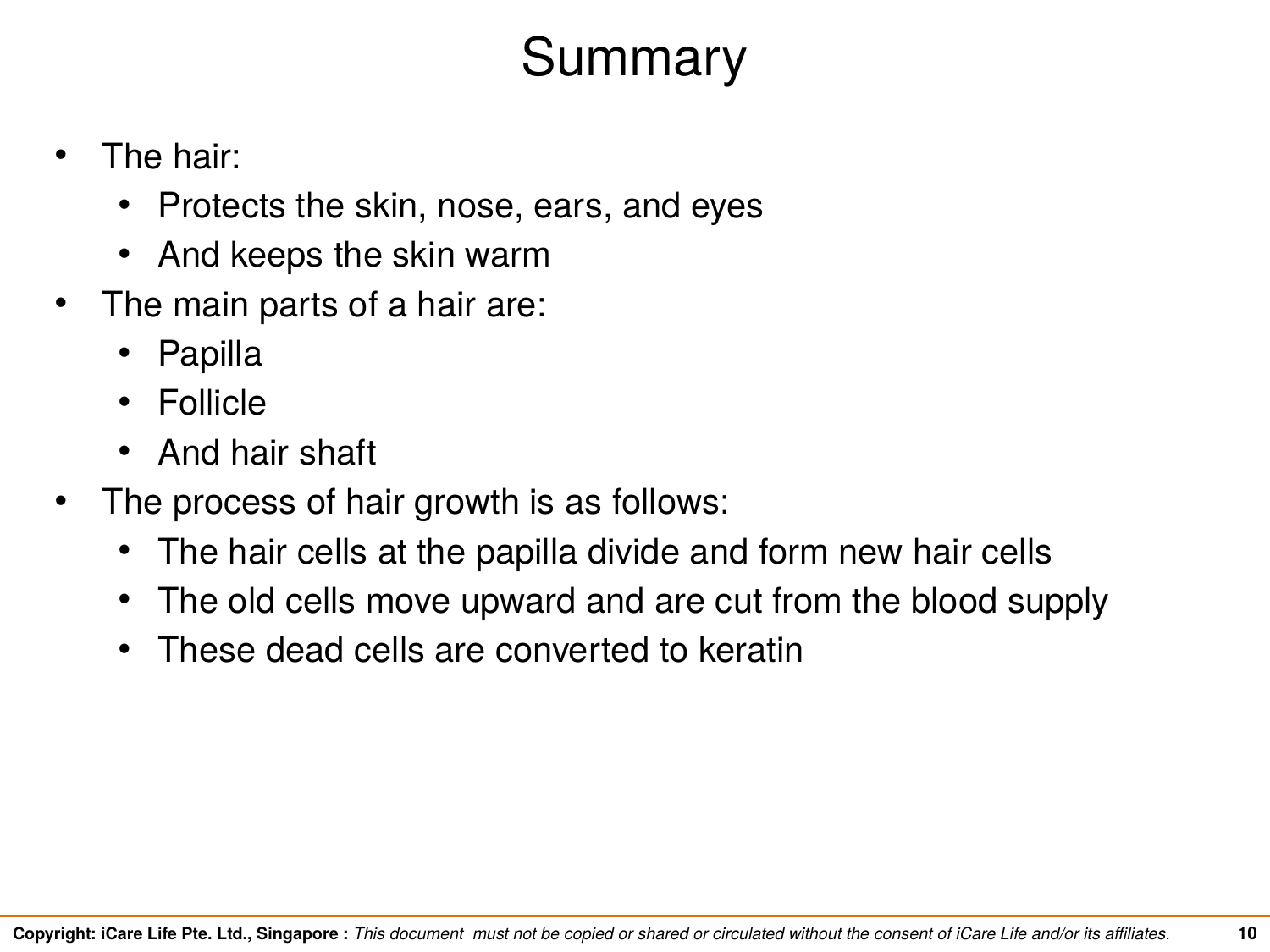

# Summary
The hair:
Protects the skin, nose, ears, and eyes
And keeps the skin warm
The main parts of a hair are:
Papilla
Follicle
And hair shaft
The process of hair growth is as follows:
The hair cells at the papilla divide and form new hair cells
The old cells move upward and are cut from the blood supply
These dead cells are converted to keratin
10
Copyright: iCare Life Pte. Ltd., Singapore : This document  must not be copied or shared or circulated without the consent of iCare Life and/or its affiliates.